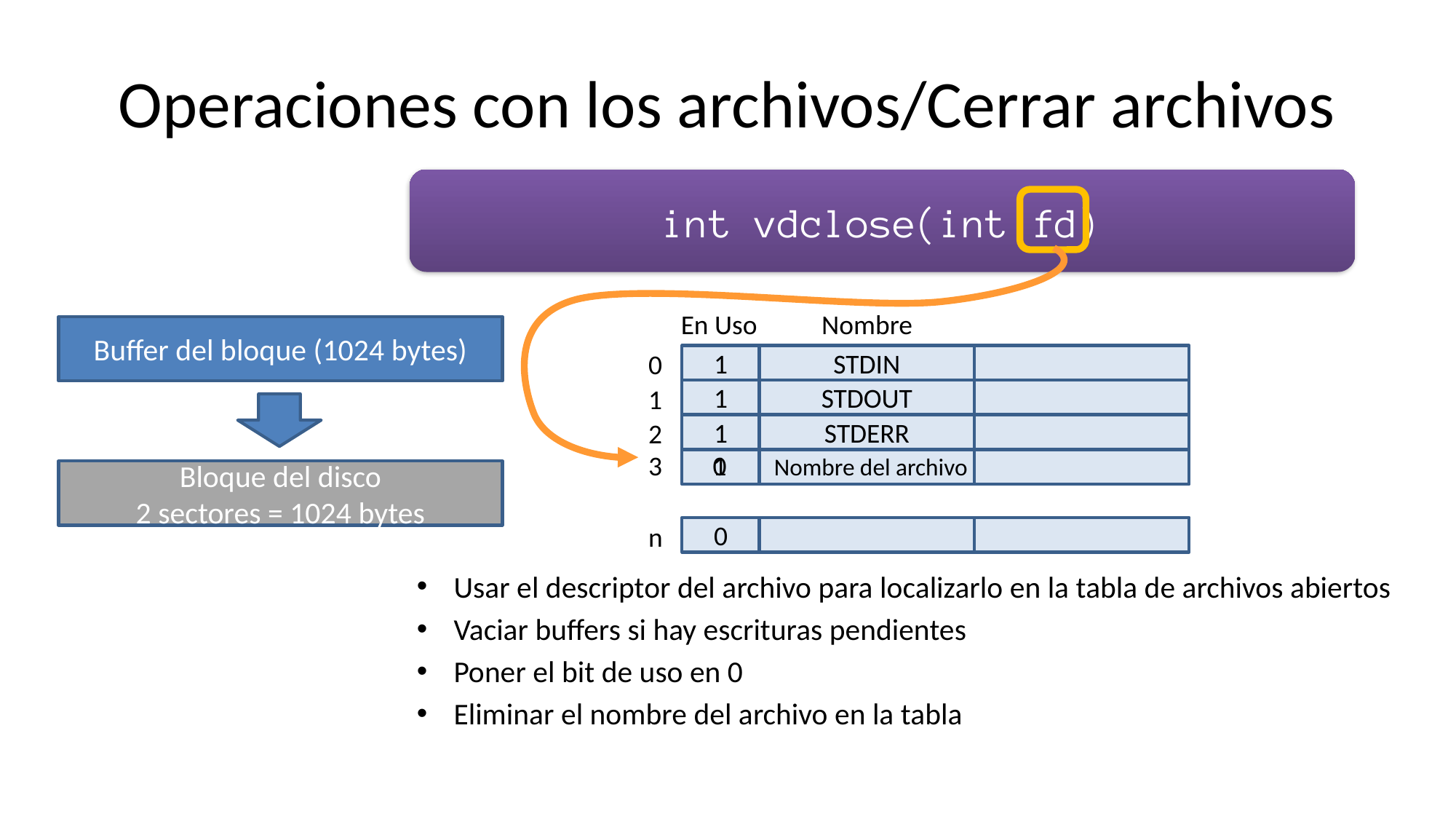

# Operaciones con los archivos/Cerrar archivos
int vdclose(int fd)

En Uso
Nombre
0
1
STDIN

1
1
STDOUT

2
1
STDERR

3

n
0

Buffer del bloque (1024 bytes)

0
1
Nombre del archivo
Bloque del disco
2 sectores = 1024 bytes
Usar el descriptor del archivo para localizarlo en la tabla de archivos abiertos
Vaciar buffers si hay escrituras pendientes
Poner el bit de uso en 0
Eliminar el nombre del archivo en la tabla